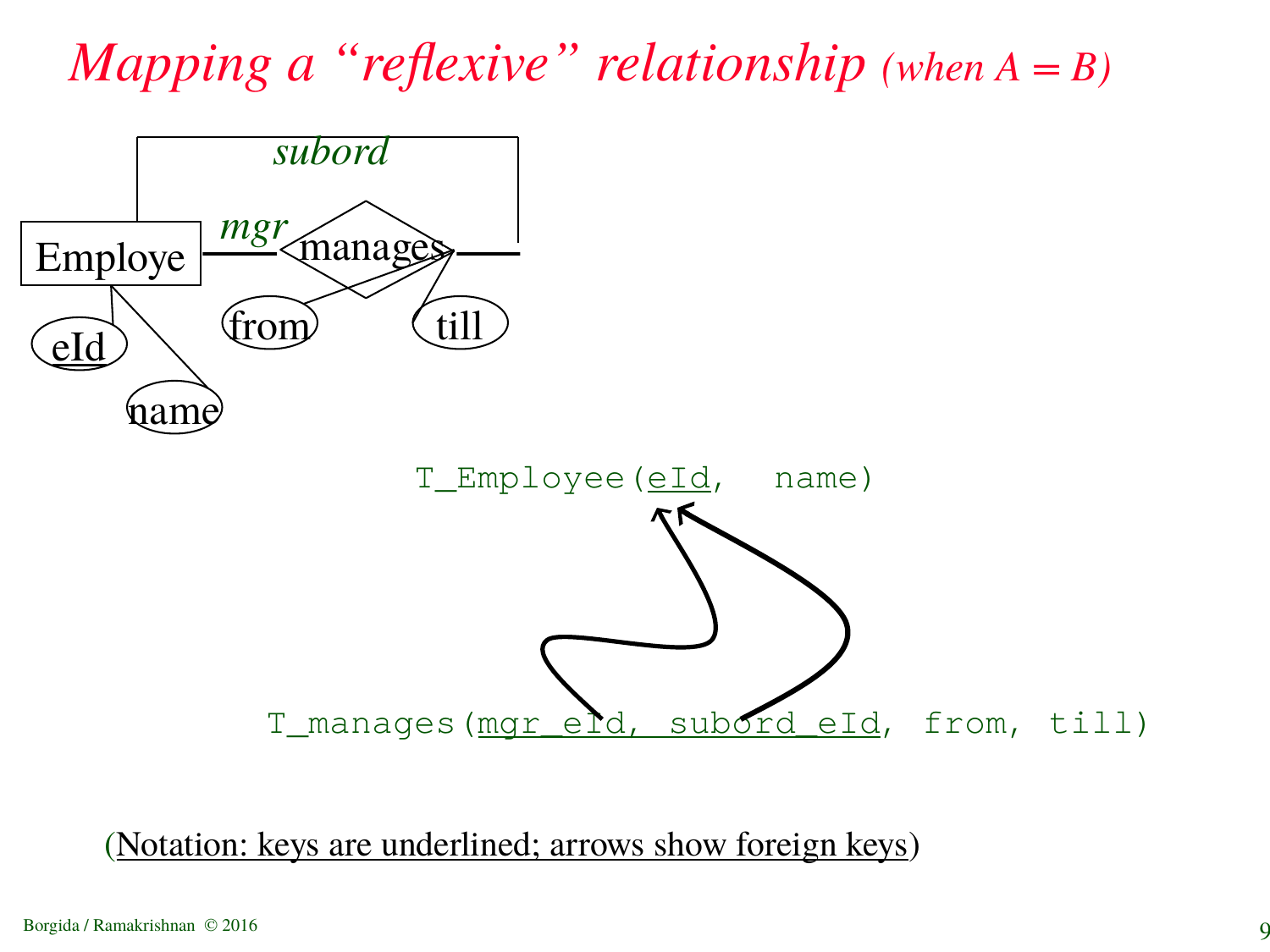

Mapping a “reflexive” relationship (when A = B)
subord
mgr

manages
Employe

from
till
eId
name
       T_Employee(eId,  name)

T_manages(mgr_eId, subord_eId, from, till)

(Notation: keys are underlined; arrows show foreign keys)